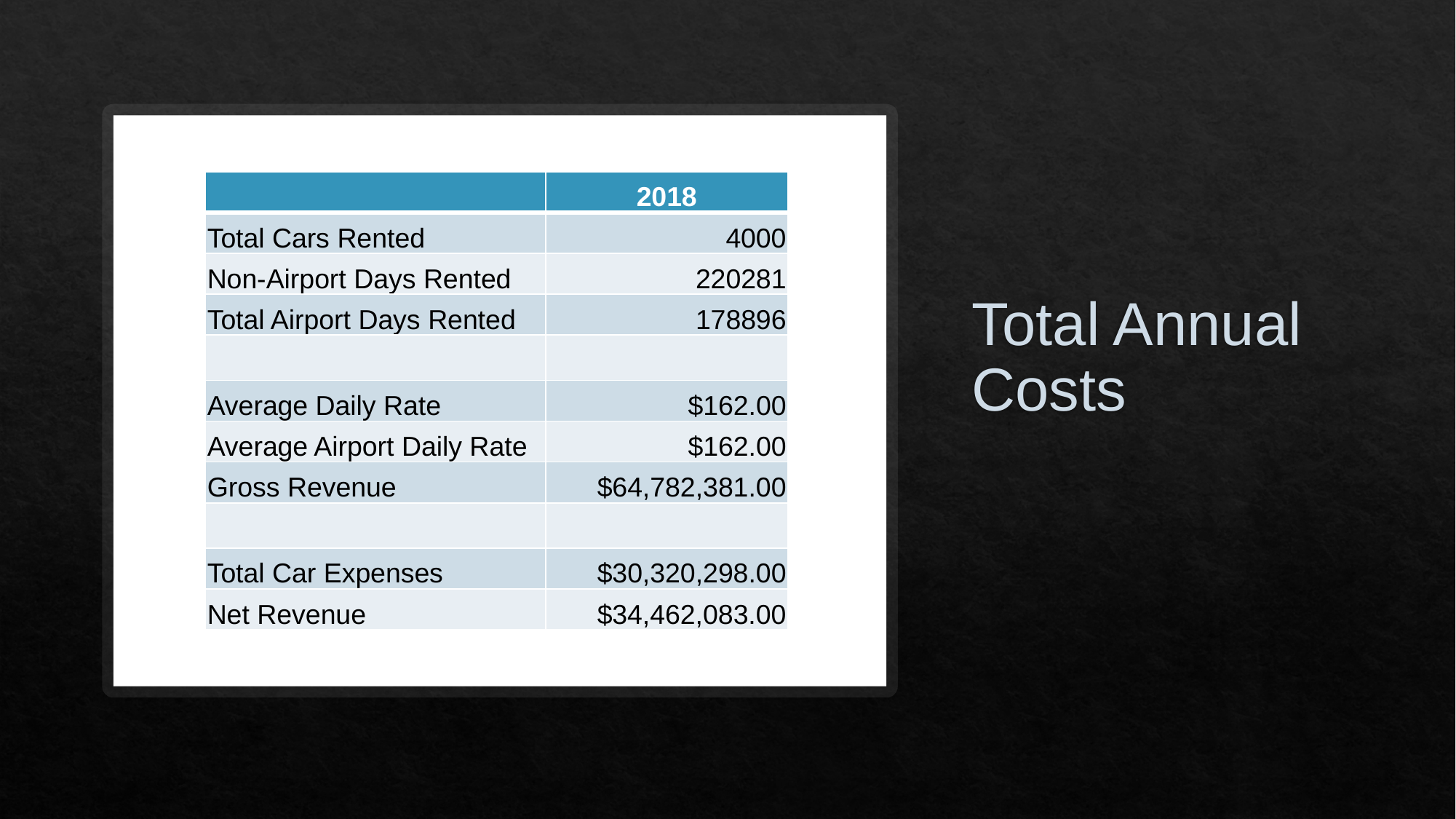

# Total Annual Costs
|  | 2018 |
| --- | --- |
| Total Cars Rented | 4000 |
| Non-Airport Days Rented | 220281 |
| Total Airport Days Rented | 178896 |
|  |  |
| Average Daily Rate | $162.00 |
| Average Airport Daily Rate | $162.00 |
| Gross Revenue | $64,782,381.00 |
|  |  |
| Total Car Expenses | $30,320,298.00 |
| Net Revenue | $34,462,083.00 |